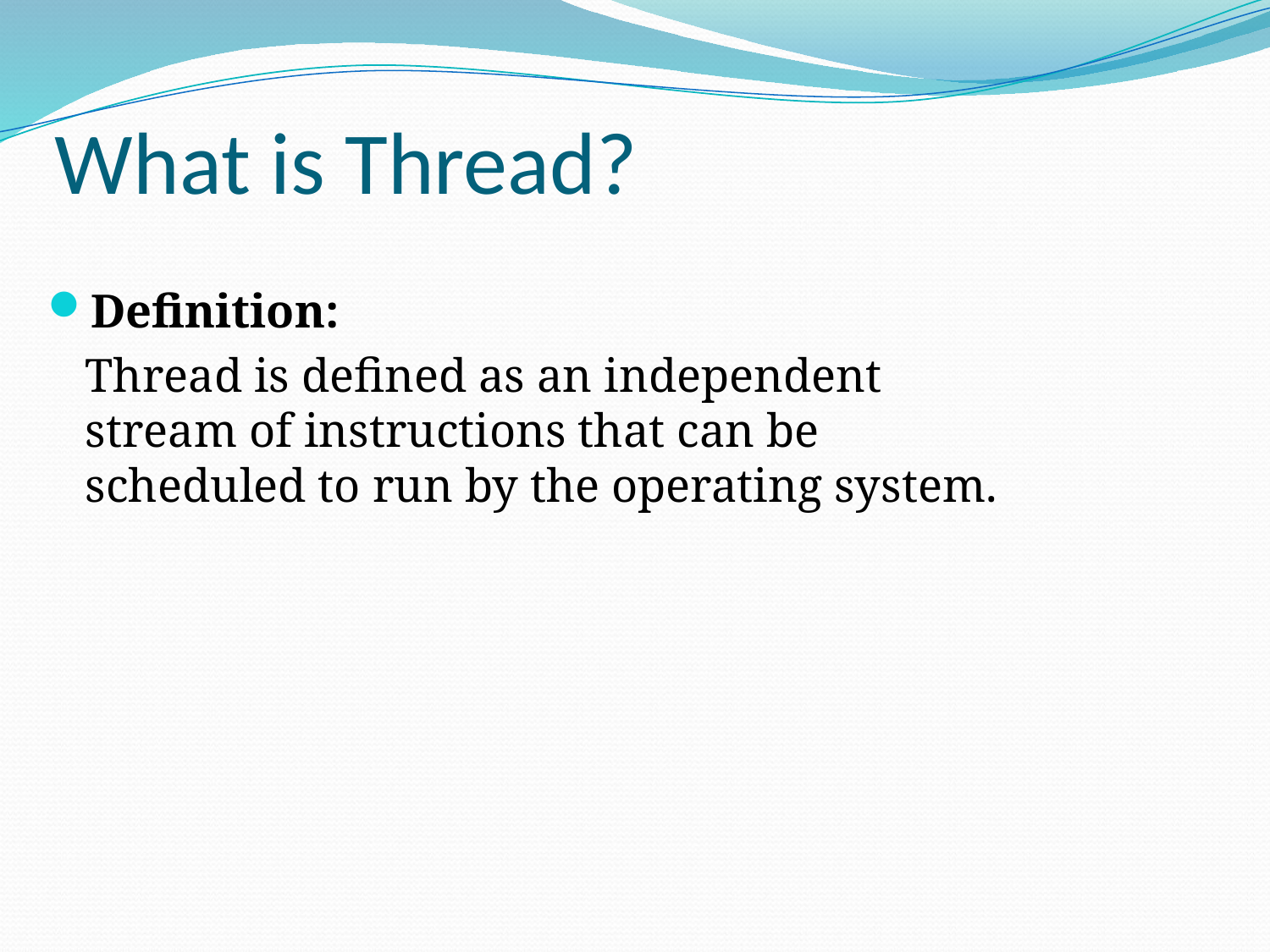

# What is Thread?
Definition:
	Thread is defined as an independent stream of instructions that can be scheduled to run by the operating system.